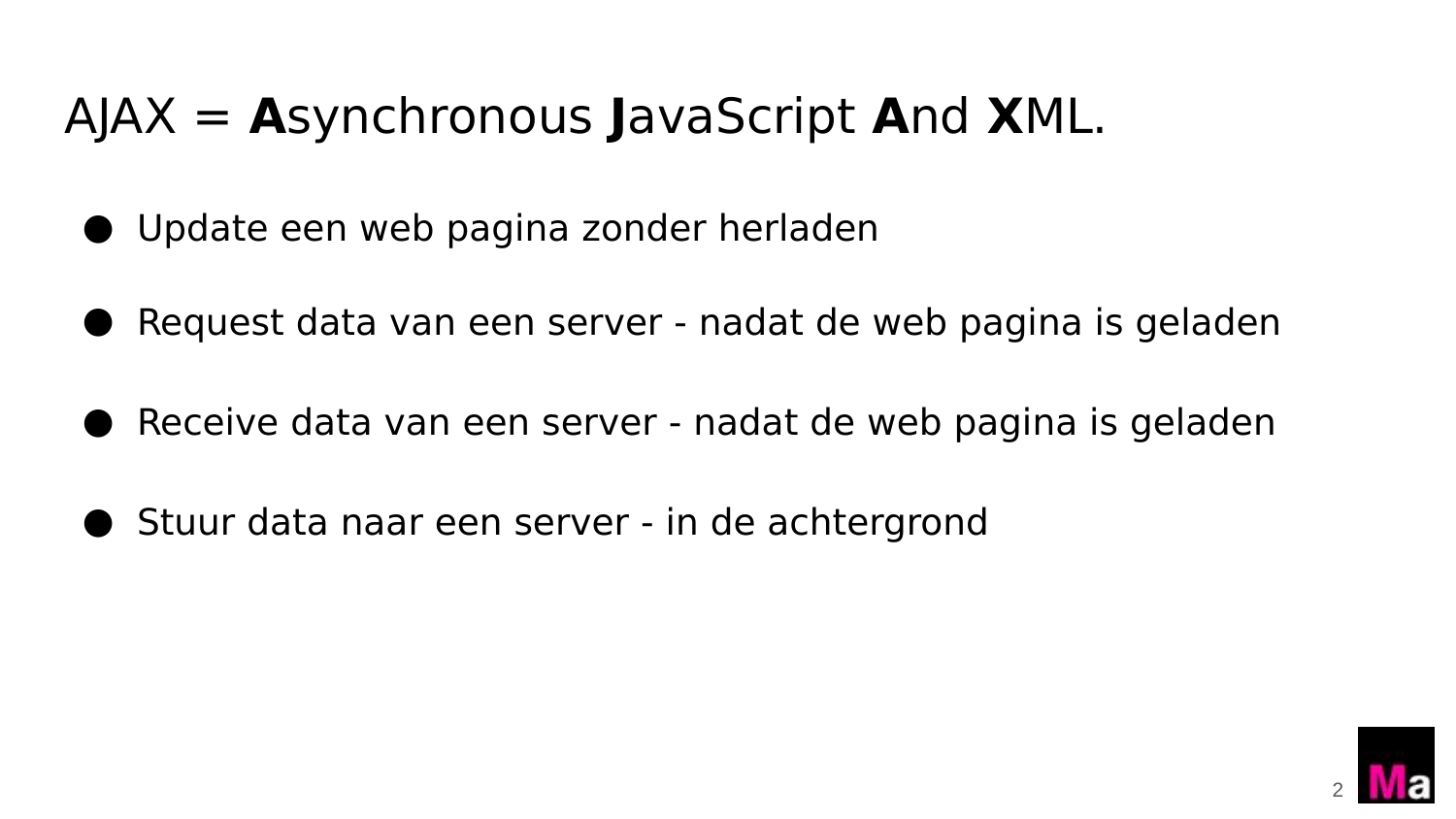

# AJAX = Asynchronous JavaScript And XML.
Update een web pagina zonder herladen
Request data van een server - nadat de web pagina is geladen
Receive data van een server - nadat de web pagina is geladen
Stuur data naar een server - in de achtergrond

2